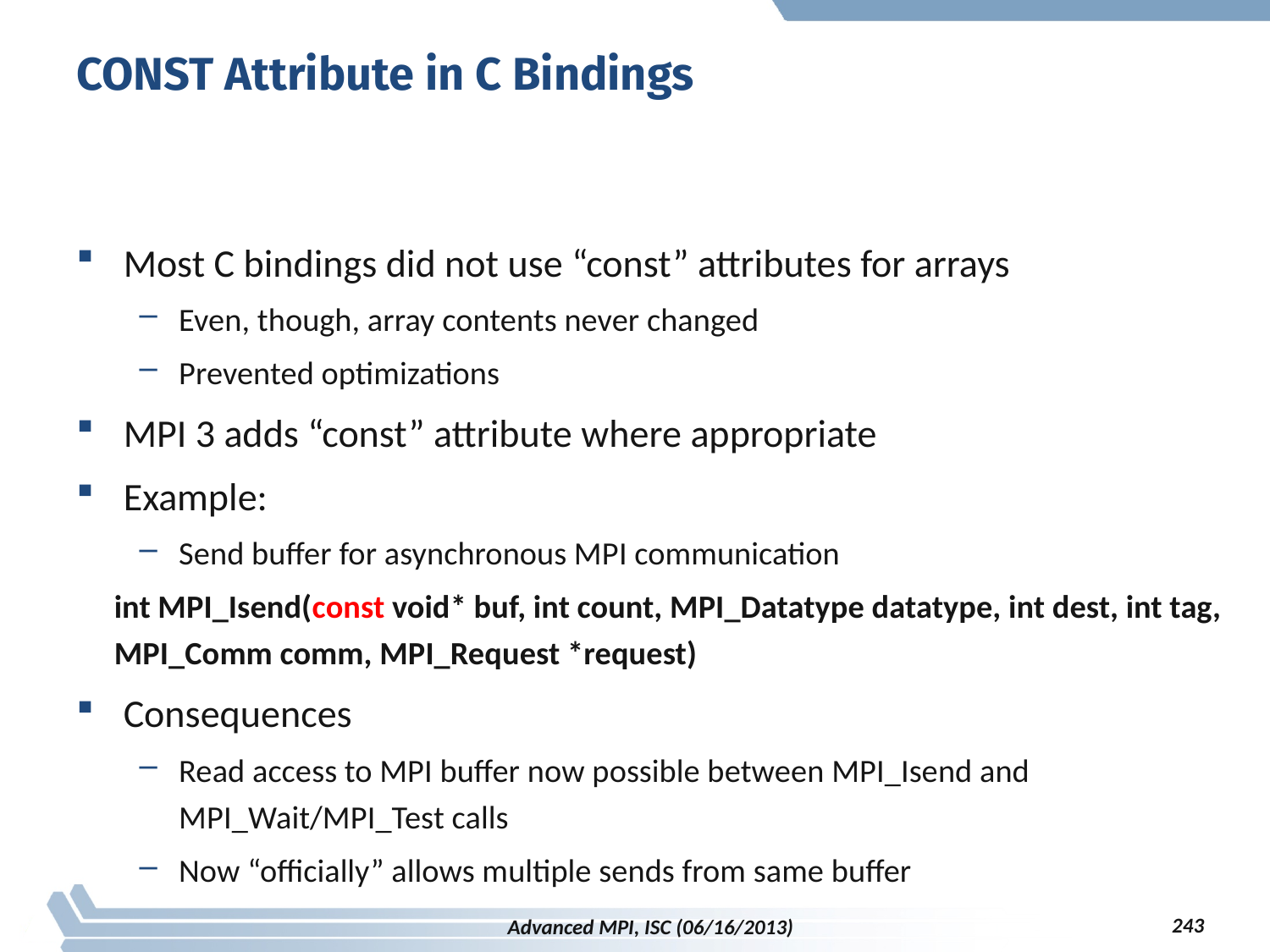

# CONST Attribute in C Bindings
Most C bindings did not use “const” attributes for arrays
Even, though, array contents never changed
Prevented optimizations
MPI 3 adds “const” attribute where appropriate
Example:
Send buffer for asynchronous MPI communication
int MPI_Isend(const void* buf, int count, MPI_Datatype datatype, int dest, int tag, MPI_Comm comm, MPI_Request *request)
Consequences
Read access to MPI buffer now possible between MPI_Isend and MPI_Wait/MPI_Test calls
Now “officially” allows multiple sends from same buffer

243
Advanced MPI, ISC (06/16/2013)